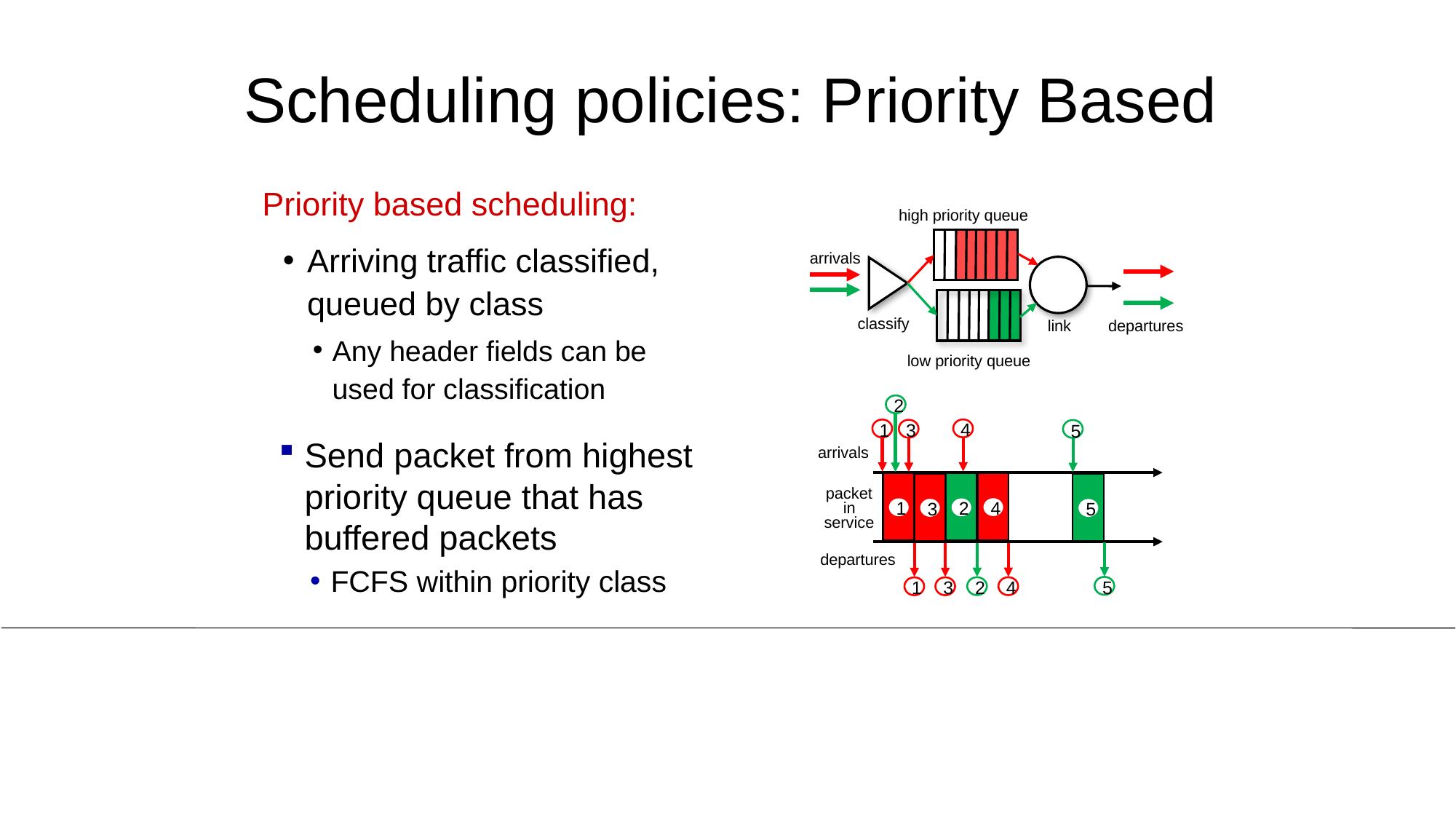

# Scheduling policies: Priority Based
Priority based scheduling:
Arriving traffic classified, queued by class
Any header fields can be used for classification
high priority queue

arrivals

classify
departures
link

low priority queue
2

4

1

3

5

Send packet from highest priority queue that has buffered packets
FCFS within priority class
arrivals
packet in service
departures

4

2

1

3

5

5

2

4

3

1